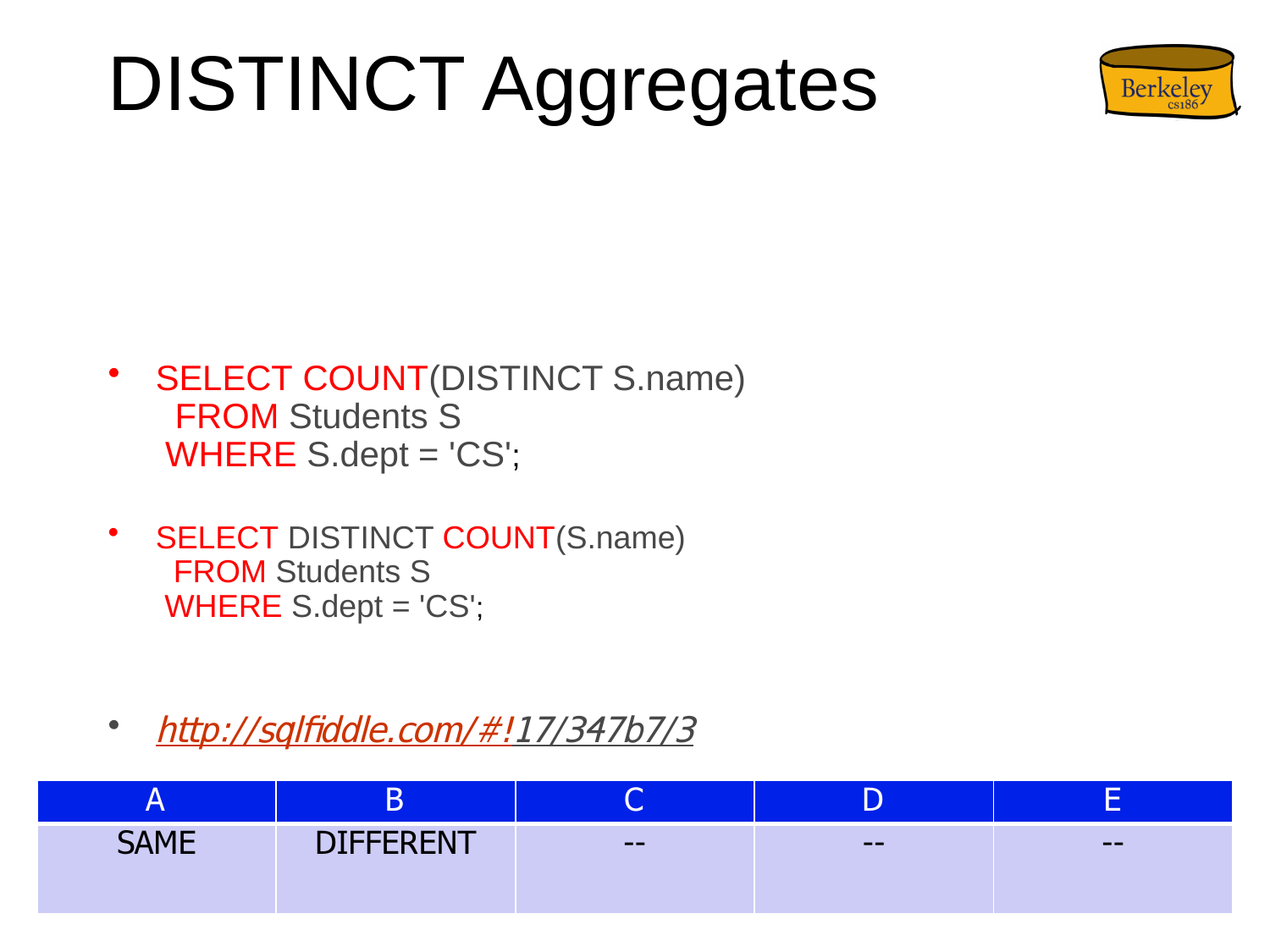

# DISTINCT Aggregates
SELECT COUNT(DISTINCT S.name)
  FROM Students S
 WHERE S.dept = 'CS';

SELECT DISTINCT COUNT(S.name)
  FROM Students S
 WHERE S.dept = 'CS';

http://sqlfiddle.com/#!17/347b7/3
| A | B | C | D | E |
| --- | --- | --- | --- | --- |
| SAME | DIFFERENT | -- | -- | -- |